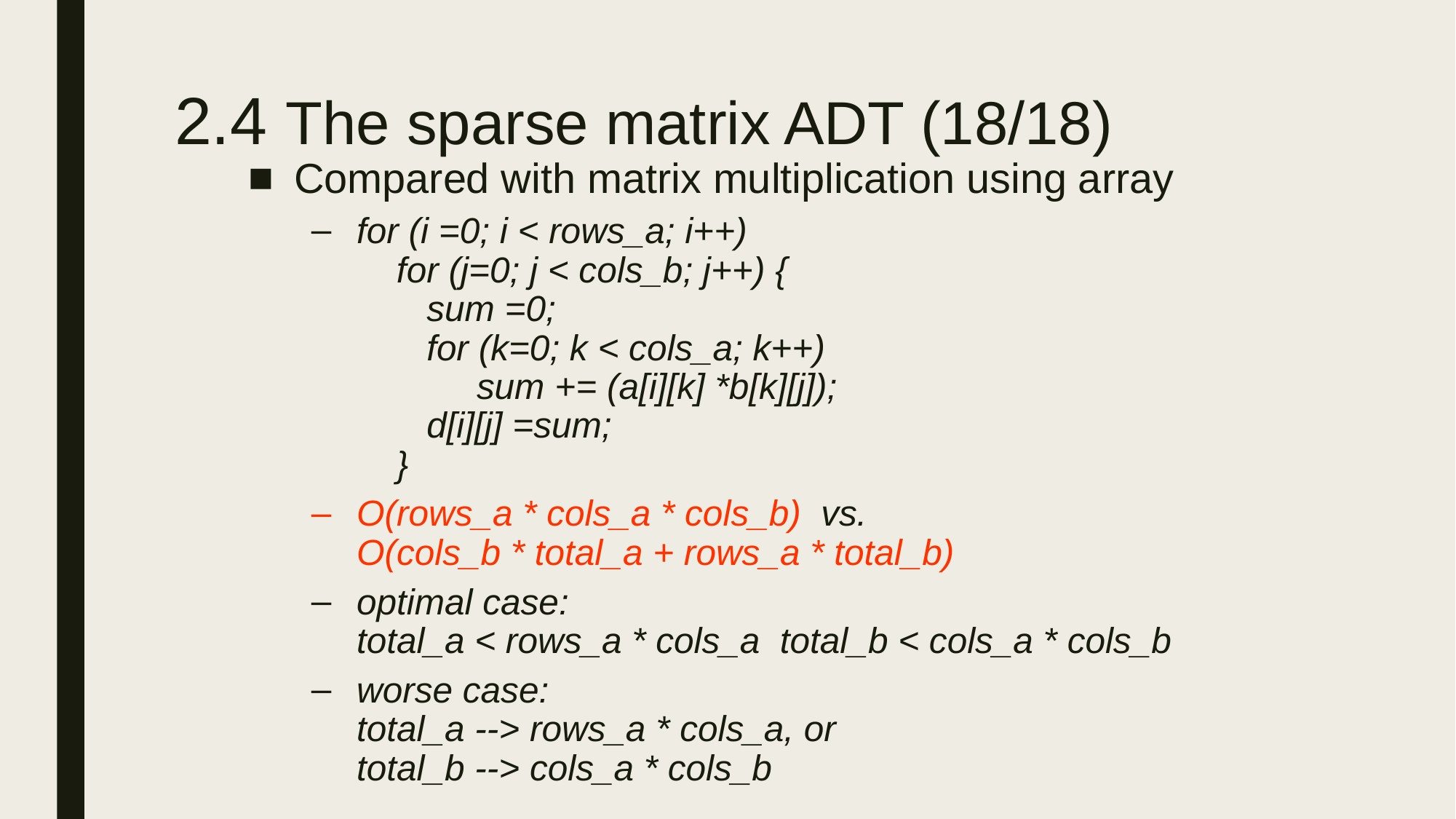

# 2.4 The sparse matrix ADT (18/18)
Compared with matrix multiplication using array
for (i =0; i < rows_a; i++)
    for (j=0; j < cols_b; j++) {
       sum =0;
       for (k=0; k < cols_a; k++)
            sum += (a[i][k] *b[k][j]);
       d[i][j] =sum;
    }
O(rows_a * cols_a * cols_b)  vs.
O(cols_b * total_a + rows_a * total_b)
optimal case:
total_a < rows_a * cols_a  total_b < cols_a * cols_b
worse case:
total_a --> rows_a * cols_a, or
total_b --> cols_a * cols_b